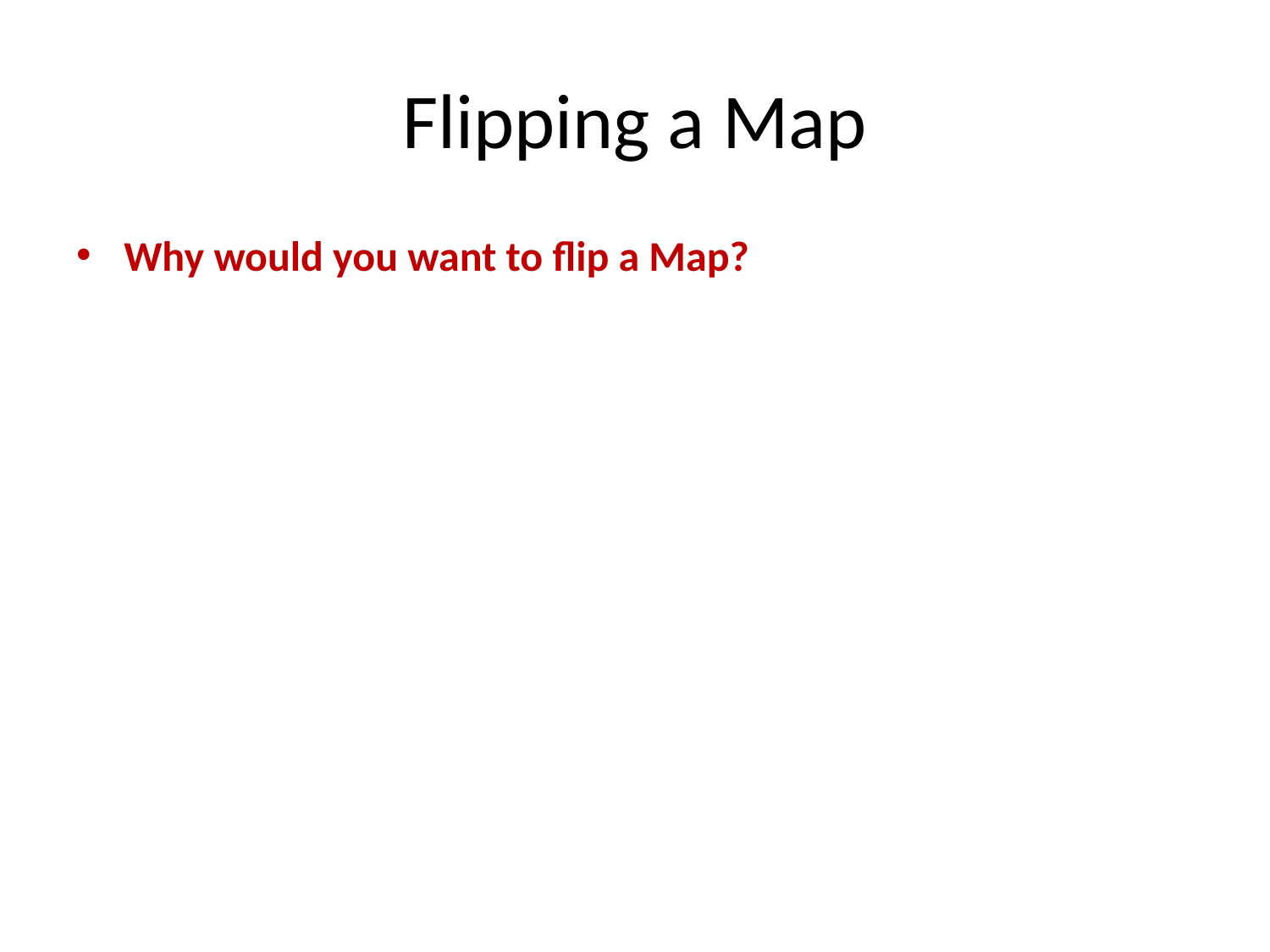

# Flipping a Map
Why would you want to flip a Map?